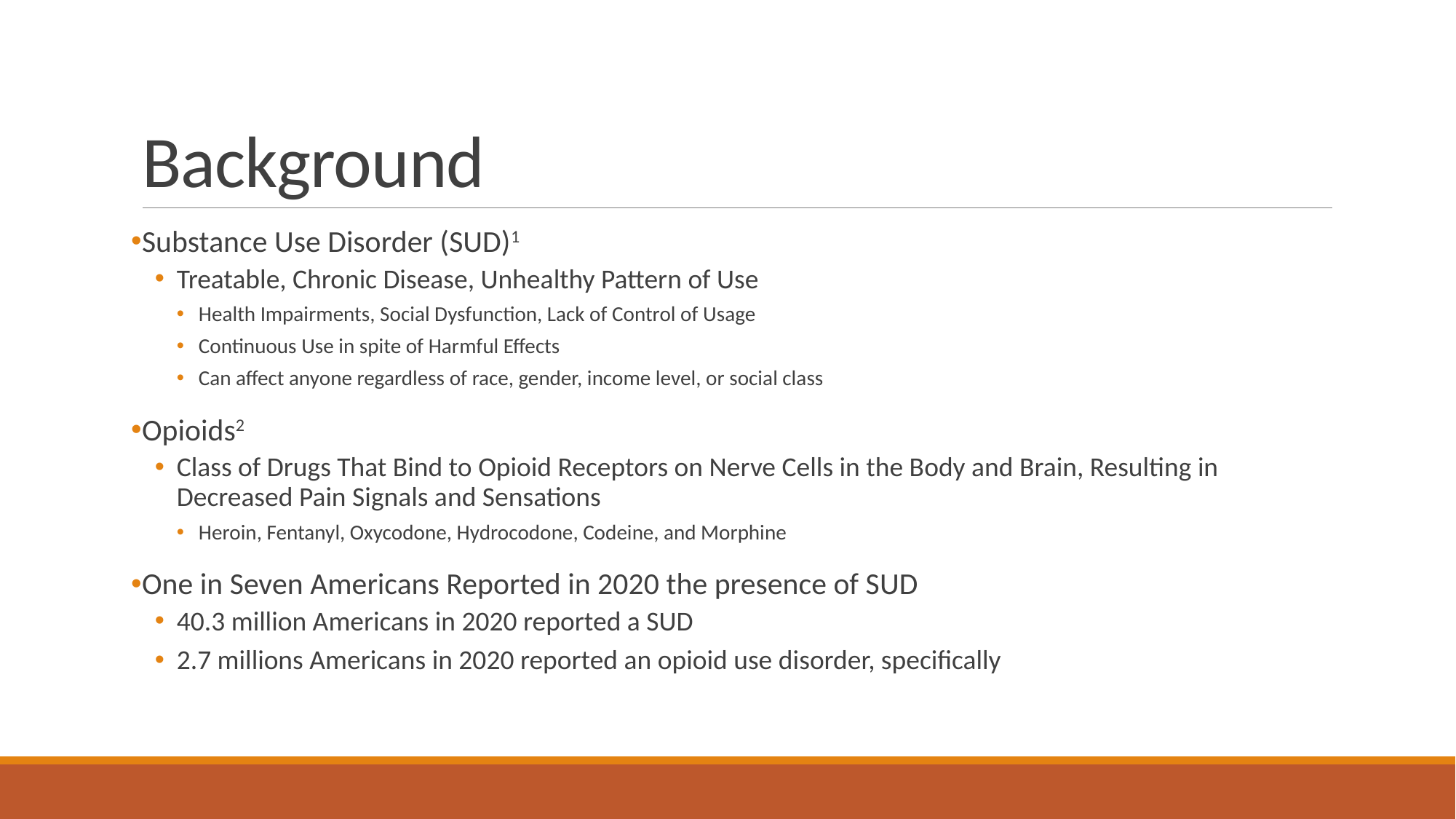

# Background
Substance Use Disorder (SUD)1
Treatable, Chronic Disease, Unhealthy Pattern of Use
Health Impairments, Social Dysfunction, Lack of Control of Usage
Continuous Use in spite of Harmful Effects
Can affect anyone regardless of race, gender, income level, or social class
Opioids2
Class of Drugs That Bind to Opioid Receptors on Nerve Cells in the Body and Brain, Resulting in Decreased Pain Signals and Sensations
Heroin, Fentanyl, Oxycodone, Hydrocodone, Codeine, and Morphine
One in Seven Americans Reported in 2020 the presence of SUD
40.3 million Americans in 2020 reported a SUD
2.7 millions Americans in 2020 reported an opioid use disorder, specifically